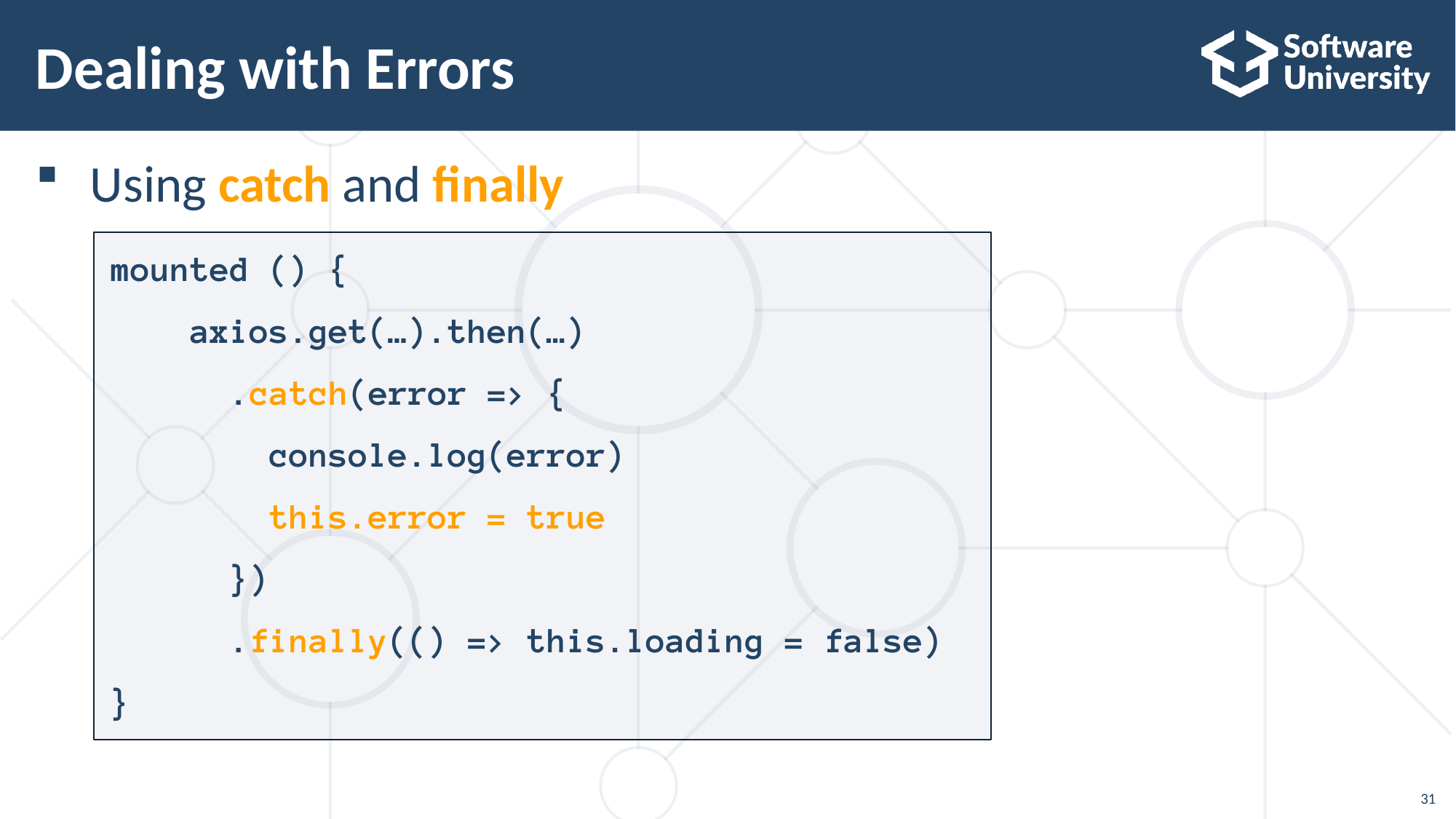

# Dealing with Errors
Using catch and finally
mounted () {
    axios.get(…).then(…)
      .catch(error => {
        console.log(error)
        this.error = true
      })
      .finally(() => this.loading = false)
}
31